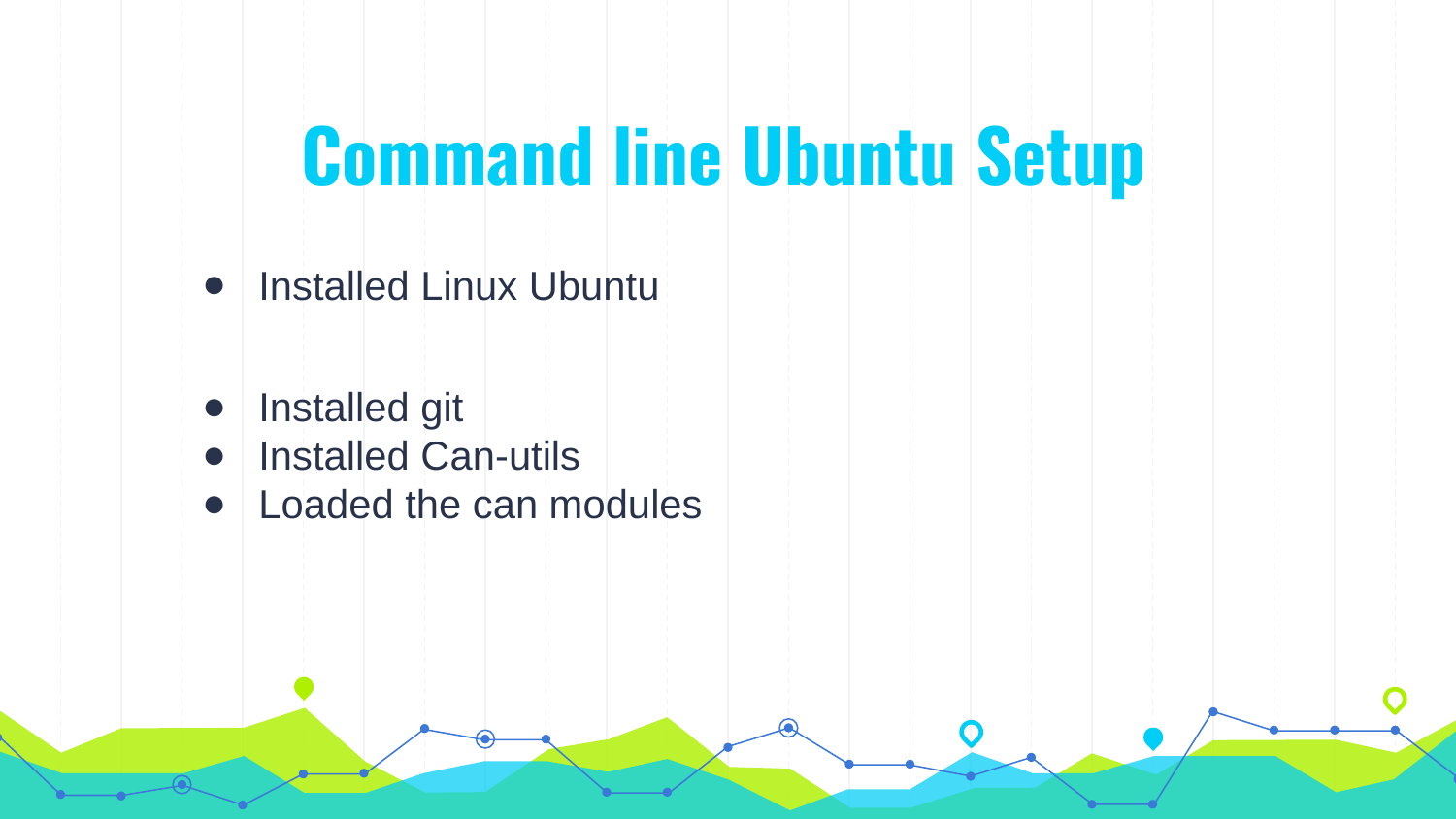

# Command line Ubuntu Setup
Installed Linux Ubuntu

Installed git
Installed Can-utils
Loaded the can modules